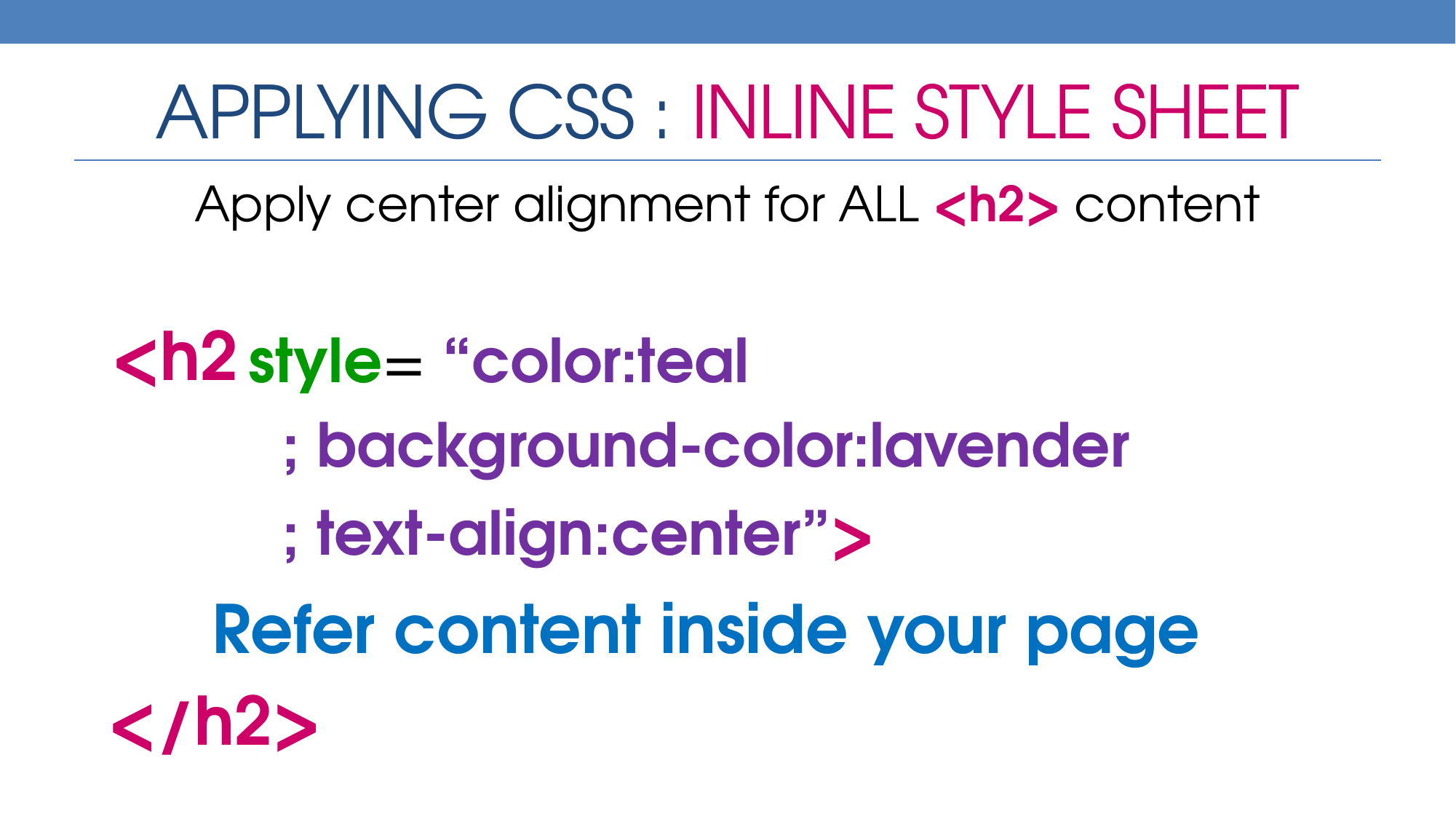

# APPLYING CSS : INLINE STYLE SHEET
Apply center alignment for ALL <h2> content
<h2>
style= “color:teal
; background-color:lavender
; text-align:center”>
Refer content inside your page
</h2>